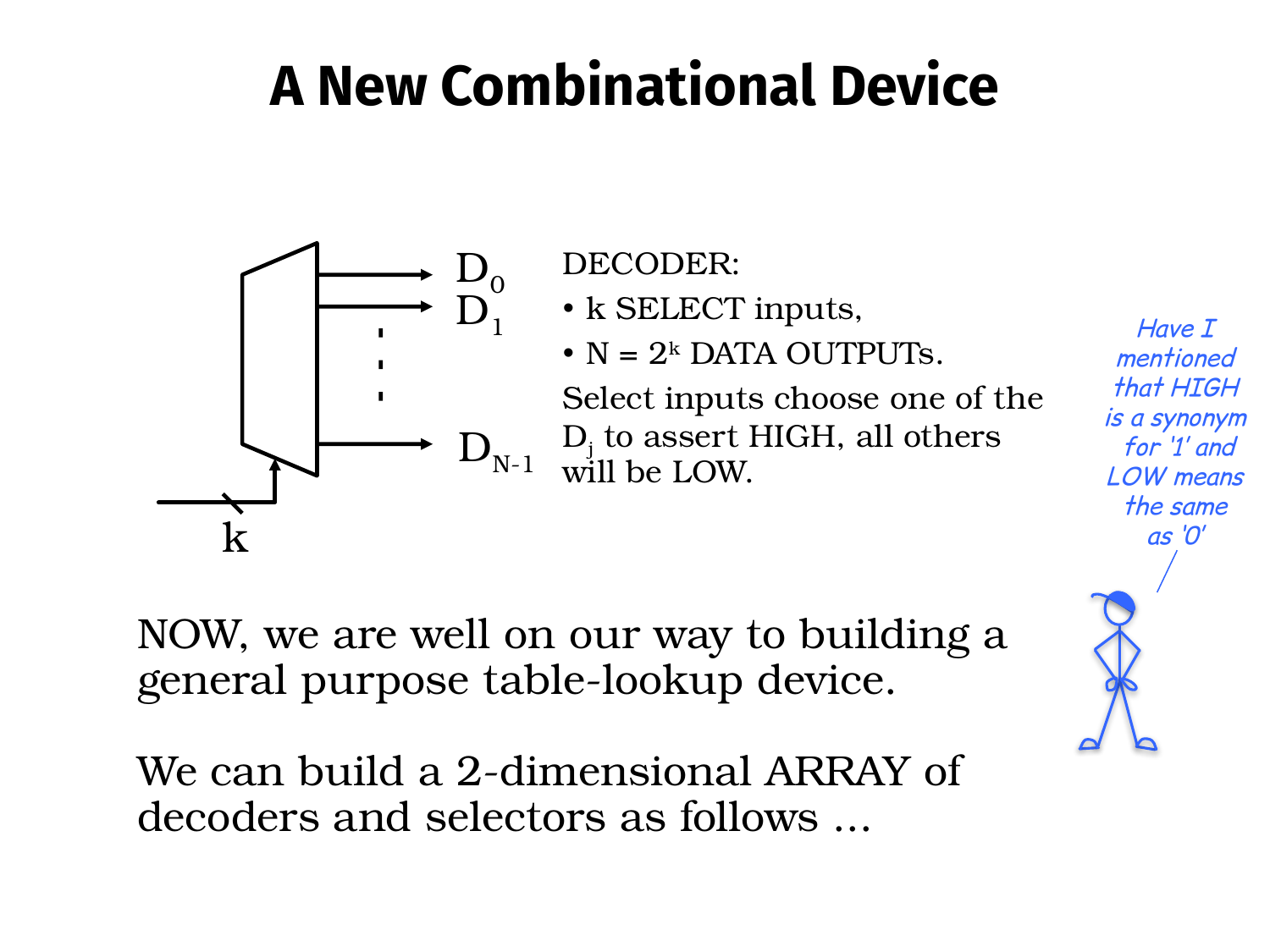

# A New Combinational Device
D0
DECODER:
k SELECT inputs,
N = 2k DATA OUTPUTs.
Select inputs choose one of the Dj to assert HIGH, all others will be LOW.

D1

Have I
mentioned
that HIGH
is a synonym
 for ‘1’ and
LOW means
the same
as ‘0’

DN-1

k

NOW, we are well on our way to building a general purpose table-lookup device.

We can build a 2-dimensional ARRAY of decoders and selectors as follows ...